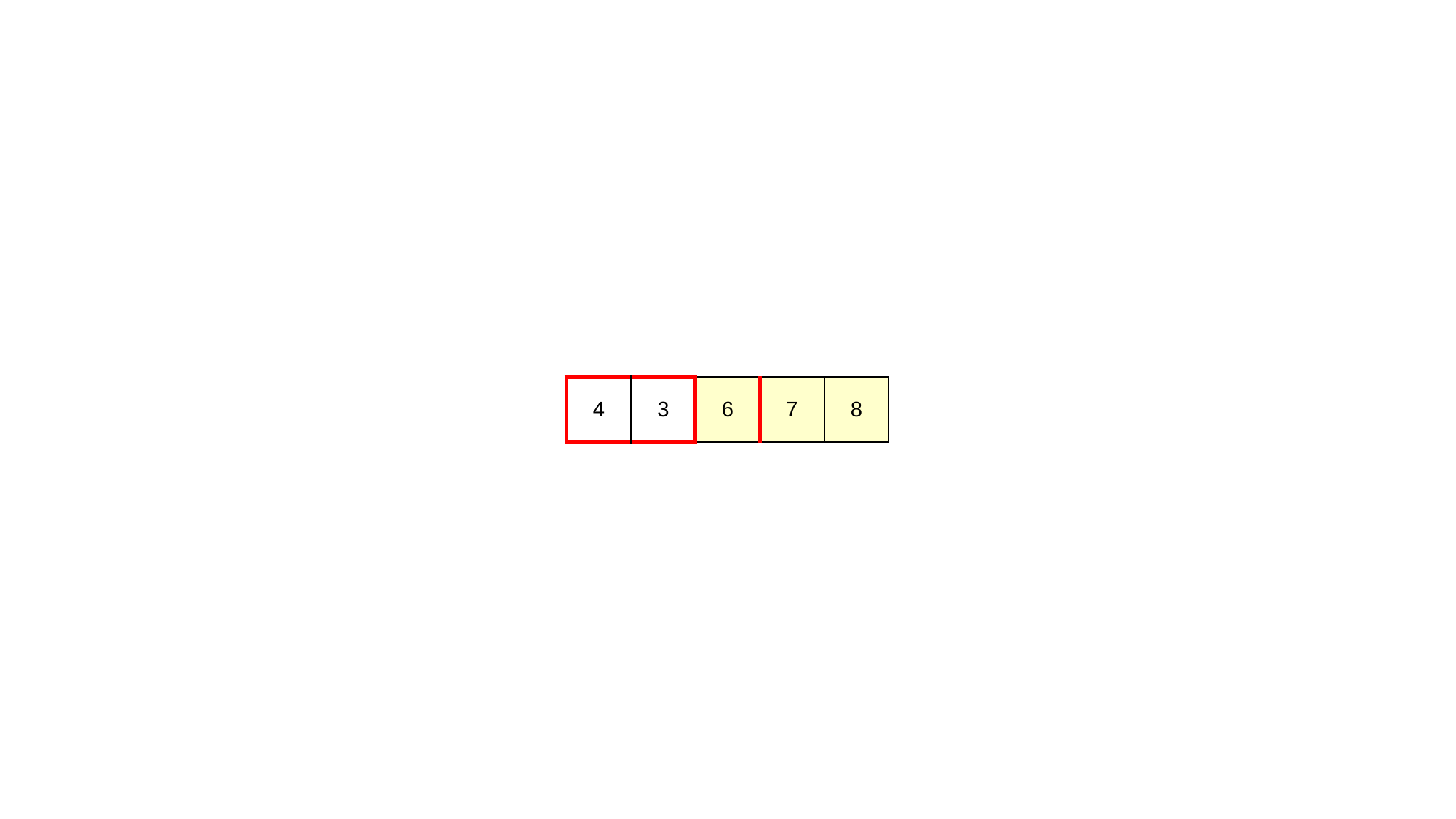

| 4 | 3 | 6 | 7 | 8 |
| --- | --- | --- | --- | --- |